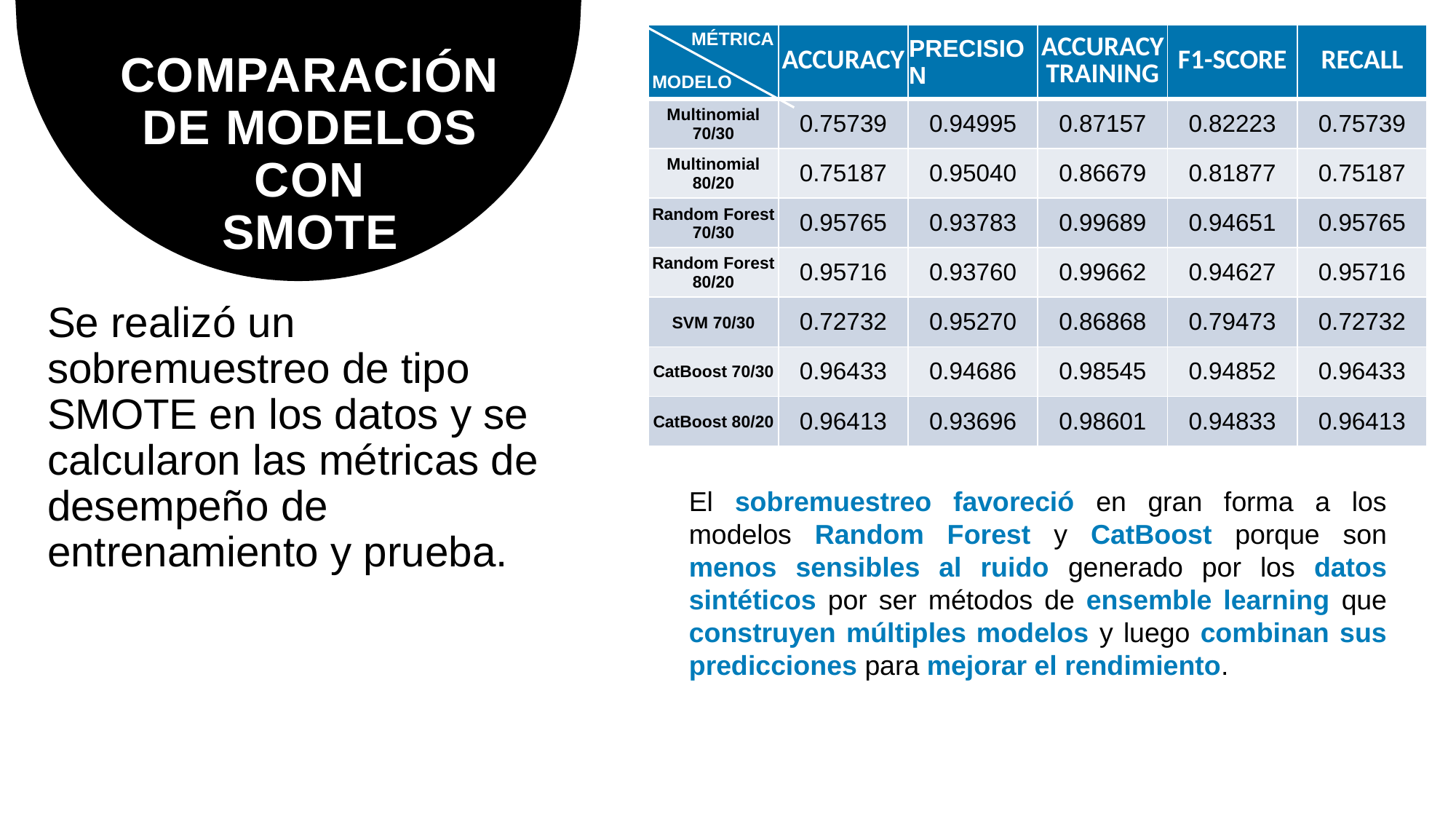

# COMPARACIÓN DE MODELOS CON SMOTE
MÉTRICA
|  | ACCURACY | PRECISION | ACCURACY TRAINING | F1-SCORE | RECALL |
| --- | --- | --- | --- | --- | --- |
| Multinomial 70/30 | 0.75739 | 0.94995 | 0.87157 | 0.82223 | 0.75739 |
| Multinomial 80/20 | 0.75187 | 0.95040 | 0.86679 | 0.81877 | 0.75187 |
| Random Forest 70/30 | 0.95765 | 0.93783 | 0.99689 | 0.94651 | 0.95765 |
| Random Forest 80/20 | 0.95716 | 0.93760 | 0.99662 | 0.94627 | 0.95716 |
| SVM 70/30 | 0.72732 | 0.95270 | 0.86868 | 0.79473 | 0.72732 |
| CatBoost 70/30 | 0.96433 | 0.94686 | 0.98545 | 0.94852 | 0.96433 |
| CatBoost 80/20 | 0.96413 | 0.93696 | 0.98601 | 0.94833 | 0.96413 |
MODELO
Se realizó un sobremuestreo de tipo SMOTE en los datos y se calcularon las métricas de desempeño de entrenamiento y prueba.
El sobremuestreo favoreció en gran forma a los modelos Random Forest y CatBoost porque son menos sensibles al ruido generado por los datos sintéticos por ser métodos de ensemble learning que construyen múltiples modelos y luego combinan sus predicciones para mejorar el rendimiento.
MODELO